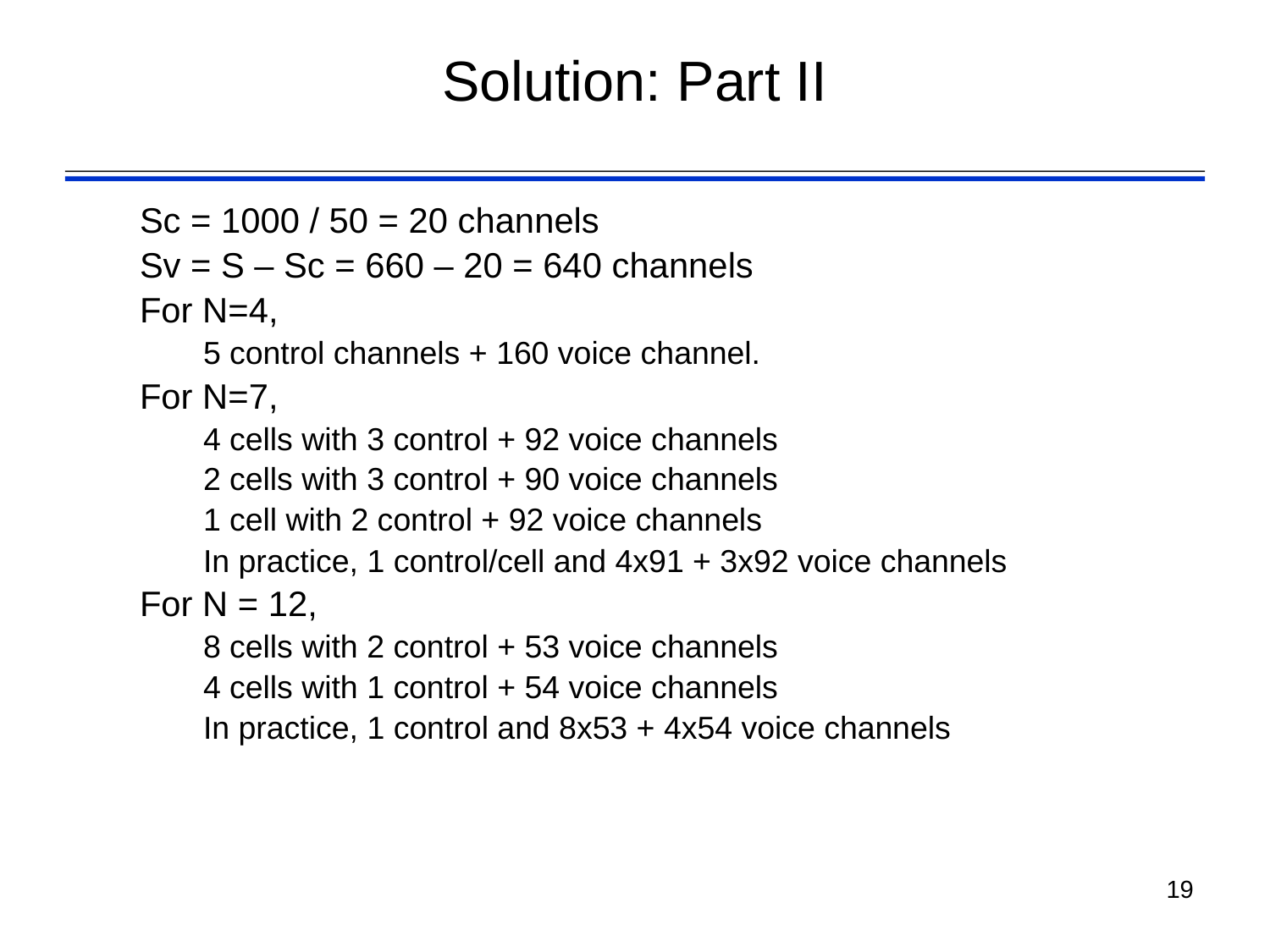

# Solution: Part II
Sc = 1000 / 50 = 20 channels
Sv = S – Sc = 660 – 20 = 640 channels
For N=4,
5 control channels + 160 voice channel.
For N=7,
4 cells with 3 control + 92 voice channels
2 cells with 3 control + 90 voice channels
1 cell with 2 control + 92 voice channels
In practice, 1 control/cell and 4x91 + 3x92 voice channels
For N = 12,
8 cells with 2 control + 53 voice channels
4 cells with 1 control + 54 voice channels
In practice, 1 control and 8x53 + 4x54 voice channels

19